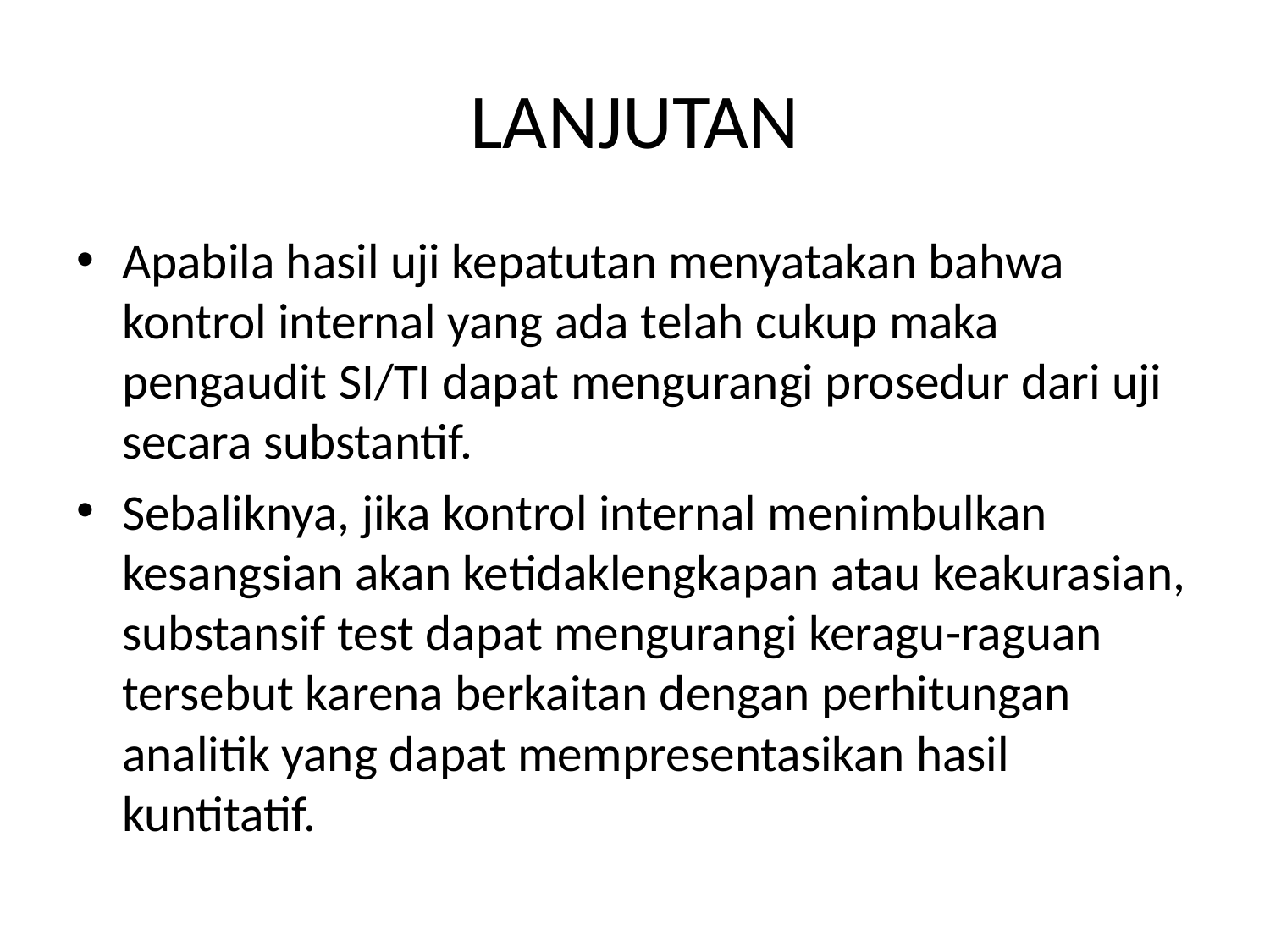

# LANJUTAN
Apabila hasil uji kepatutan menyatakan bahwa kontrol internal yang ada telah cukup maka pengaudit SI/TI dapat mengurangi prosedur dari uji secara substantif.
Sebaliknya, jika kontrol internal menimbulkan kesangsian akan ketidaklengkapan atau keakurasian, substansif test dapat mengurangi keragu-raguan tersebut karena berkaitan dengan perhitungan analitik yang dapat mempresentasikan hasil kuntitatif.